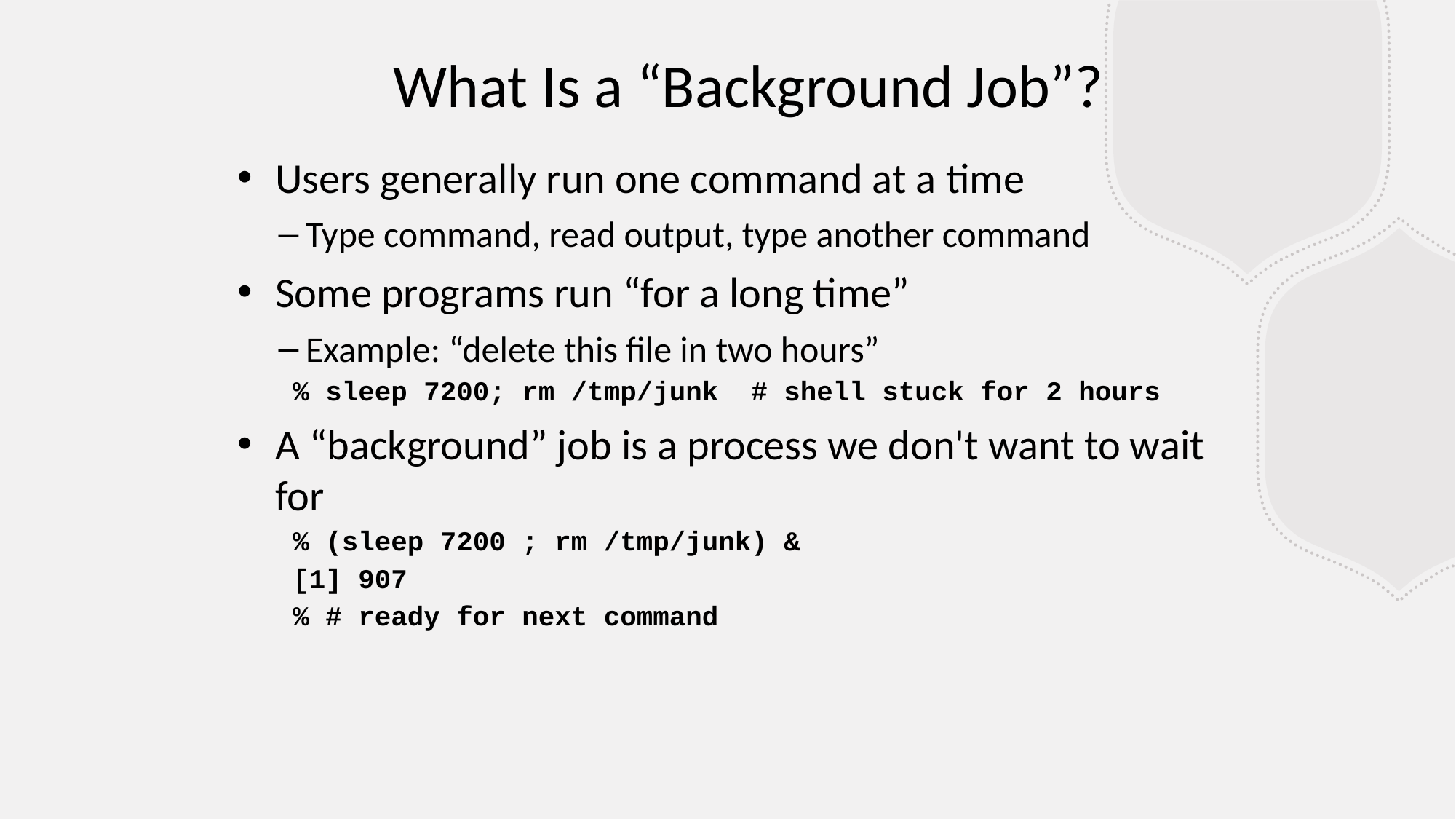

What Is a “Background Job”?
Users generally run one command at a time
Type command, read output, type another command
Some programs run “for a long time”
Example: “delete this file in two hours”
% sleep 7200; rm /tmp/junk  # shell stuck for 2 hours
A “background” job is a process we don't want to wait for
% (sleep 7200 ; rm /tmp/junk) &
[1] 907
% # ready for next command